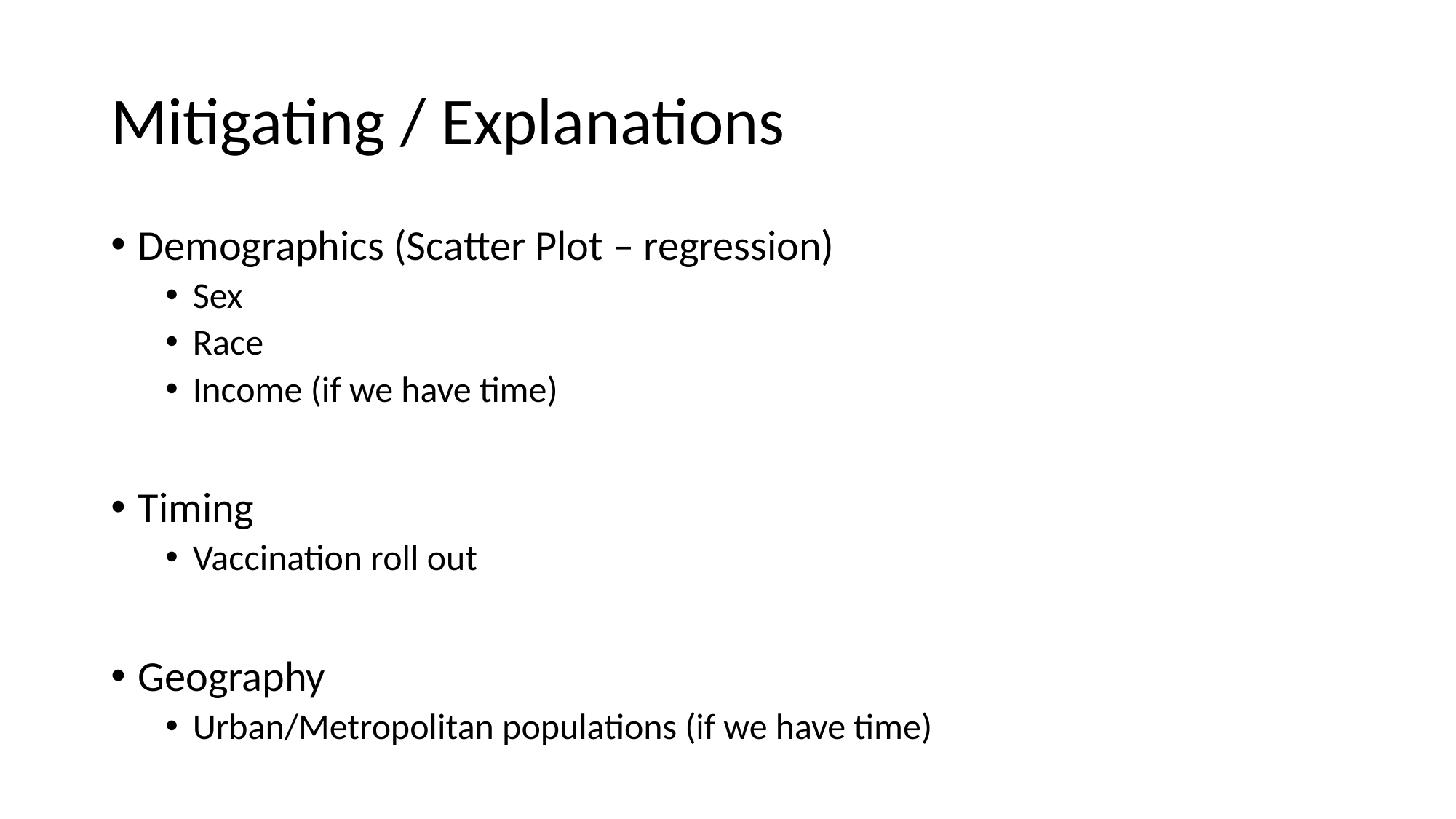

# Mitigating / Explanations
Demographics (Scatter Plot – regression)
Sex
Race
Income (if we have time)

Timing
Vaccination roll out

Geography
Urban/Metropolitan populations (if we have time)